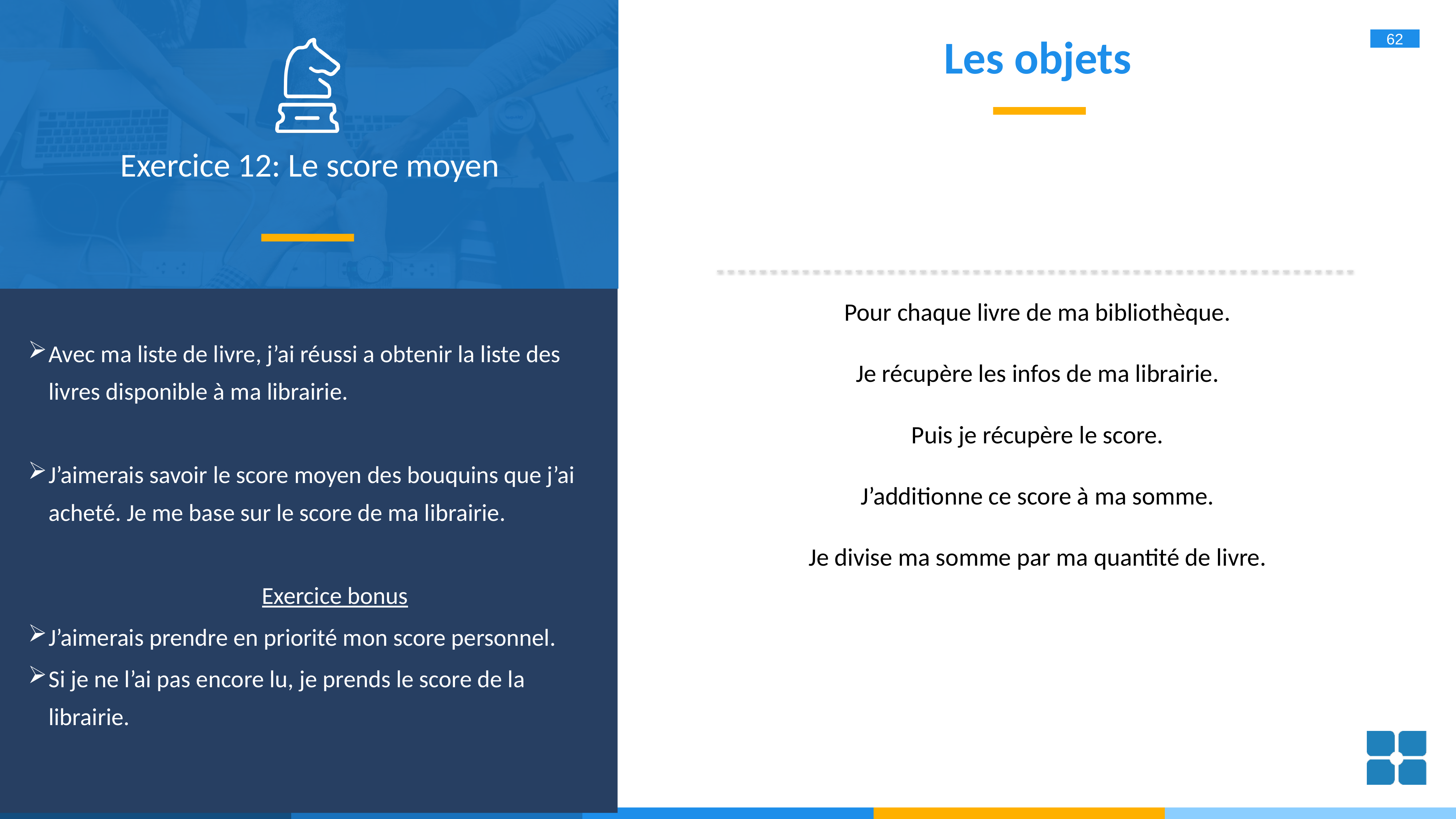

# Les objets
Exercice 12: Le score moyen
Pour chaque livre de ma bibliothèque.
Avec ma liste de livre, j’ai réussi a obtenir la liste des livres disponible à ma librairie.

J’aimerais savoir le score moyen des bouquins que j’ai acheté. Je me base sur le score de ma librairie.

Exercice bonus
J’aimerais prendre en priorité mon score personnel.
Si je ne l’ai pas encore lu, je prends le score de la librairie.
Je récupère les infos de ma librairie.
Puis je récupère le score.
J’additionne ce score à ma somme.
Je divise ma somme par ma quantité de livre.